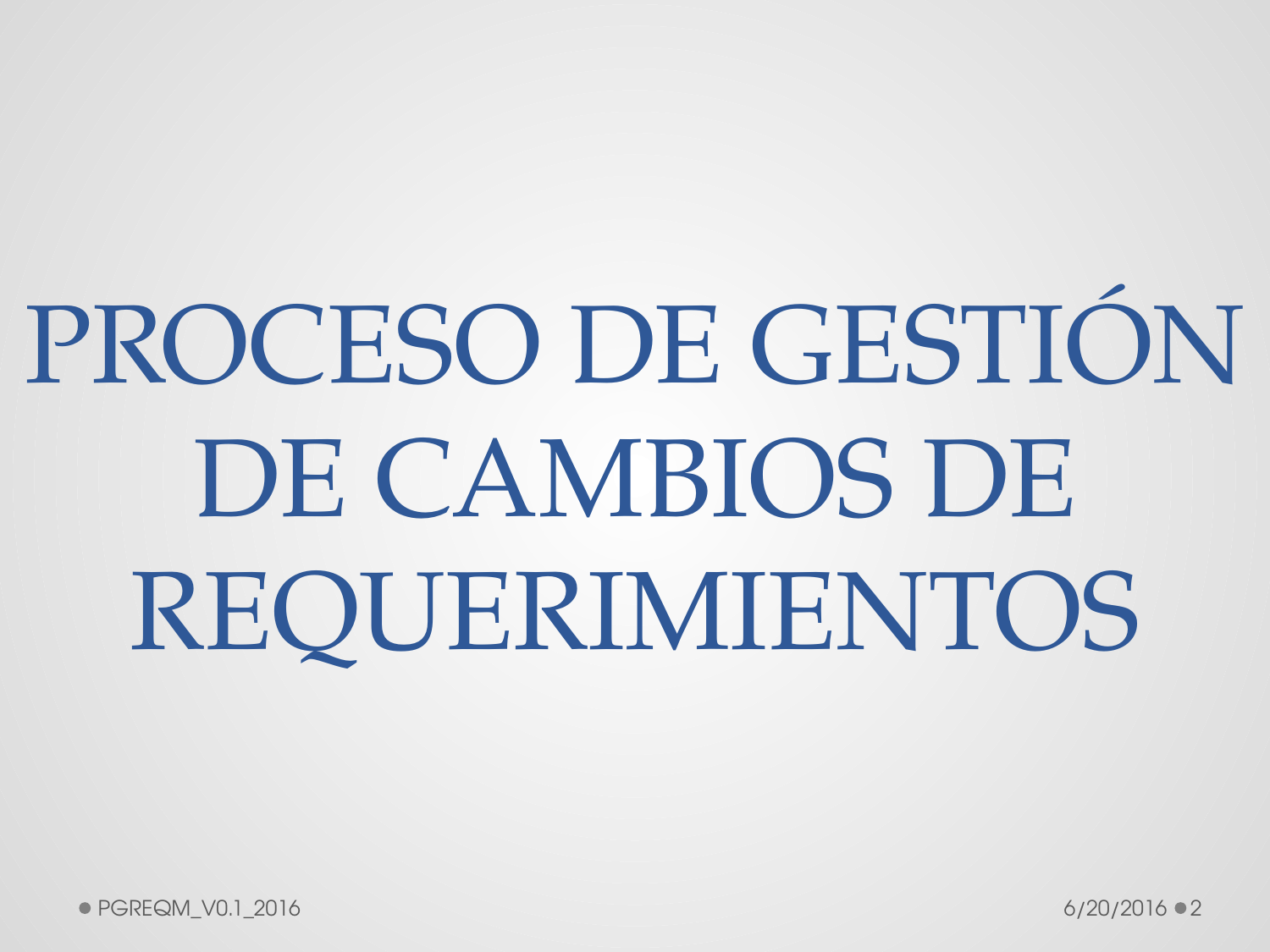

# PROCESO DE GESTIÓN DE CAMBIOS DE REQUERIMIENTOS
PGREQM_V0.1_2016
6/20/2016
2